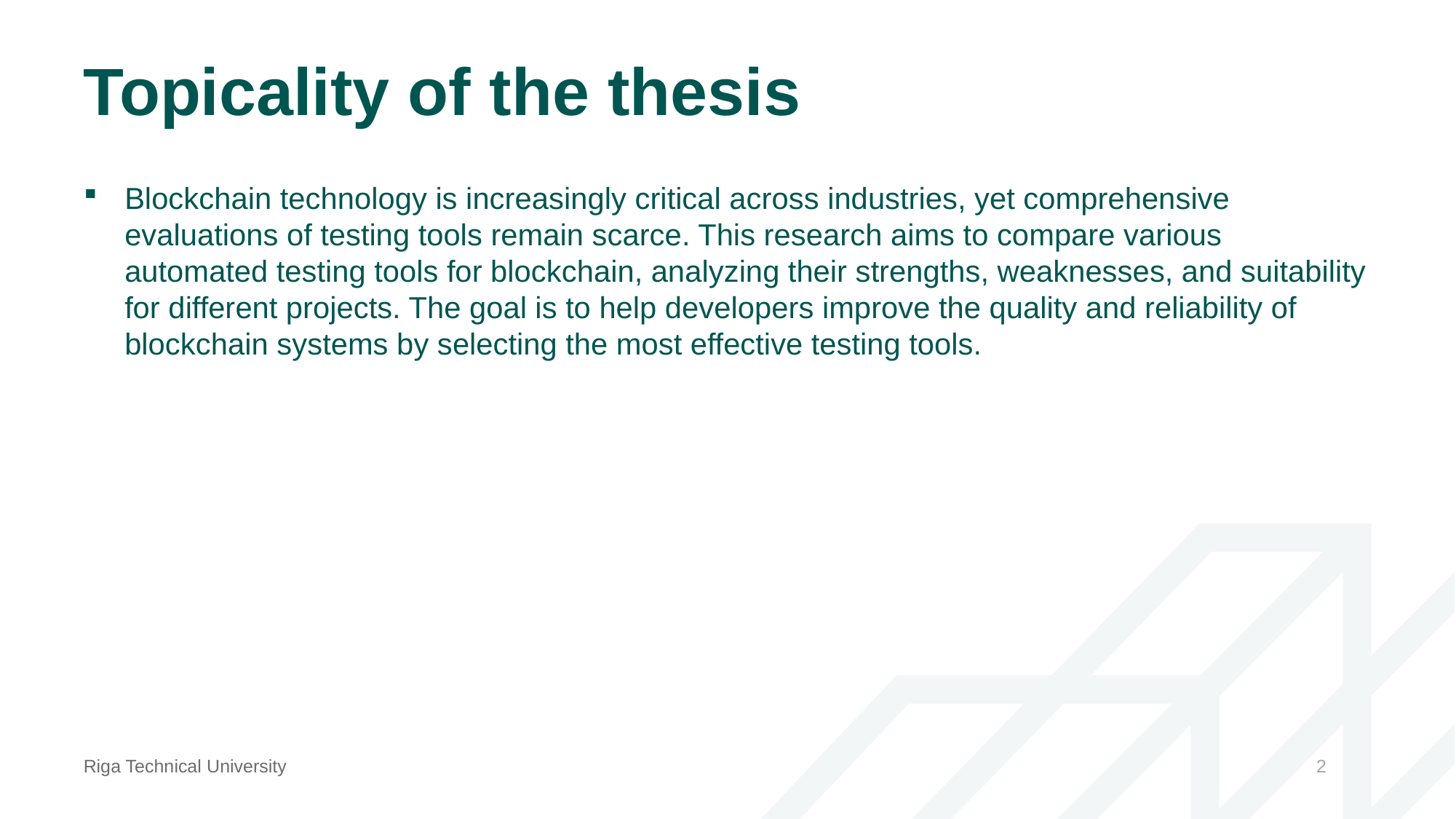

# Topicality of the thesis
Blockchain technology is increasingly critical across industries, yet comprehensive evaluations of testing tools remain scarce. This research aims to compare various automated testing tools for blockchain, analyzing their strengths, weaknesses, and suitability for different projects. The goal is to help developers improve the quality and reliability of blockchain systems by selecting the most effective testing tools.
Riga Technical University